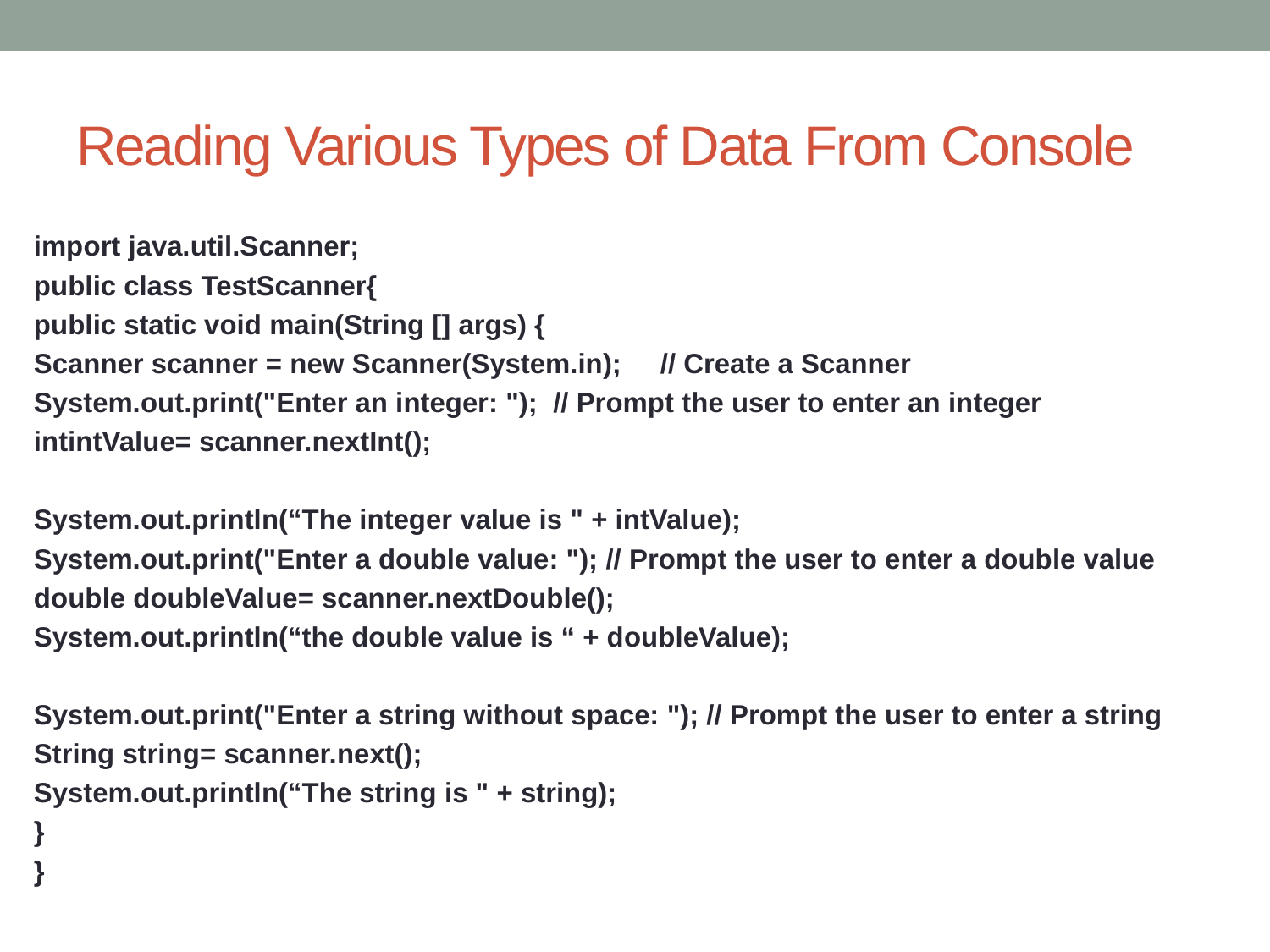

# Reading Various Types of Data From Console
import java.util.Scanner;
public class TestScanner{
public static void main(String [] args) {
Scanner scanner = new Scanner(System.in);     // Create a Scanner
System.out.print("Enter an integer: ");  // Prompt the user to enter an integer
intintValue= scanner.nextInt();

System.out.println(“The integer value is " + intValue);
System.out.print("Enter a double value: "); // Prompt the user to enter a double value
double doubleValue= scanner.nextDouble();
System.out.println(“the double value is “ + doubleValue);

System.out.print("Enter a string without space: "); // Prompt the user to enter a string
String string= scanner.next();
System.out.println(“The string is " + string);
}
}